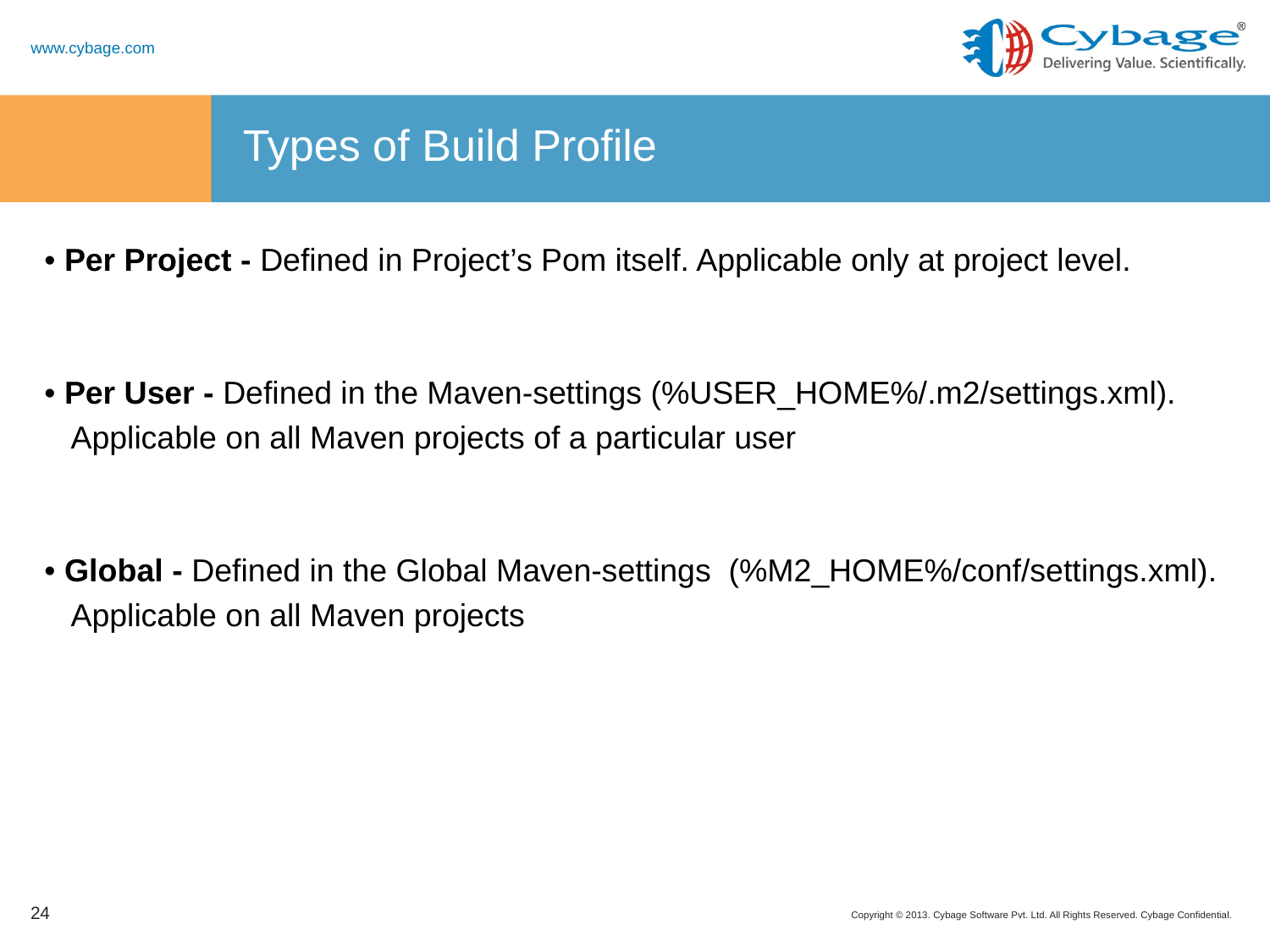

# Types of Build Profile
• Per Project - Defined in Project’s Pom itself. Applicable only at project level.

• Per User - Defined in the Maven-settings (%USER_HOME%/.m2/settings.xml).
   Applicable on all Maven projects of a particular user

• Global - Defined in the Global Maven-settings  (%M2_HOME%/conf/settings.xml).
   Applicable on all Maven projects

24